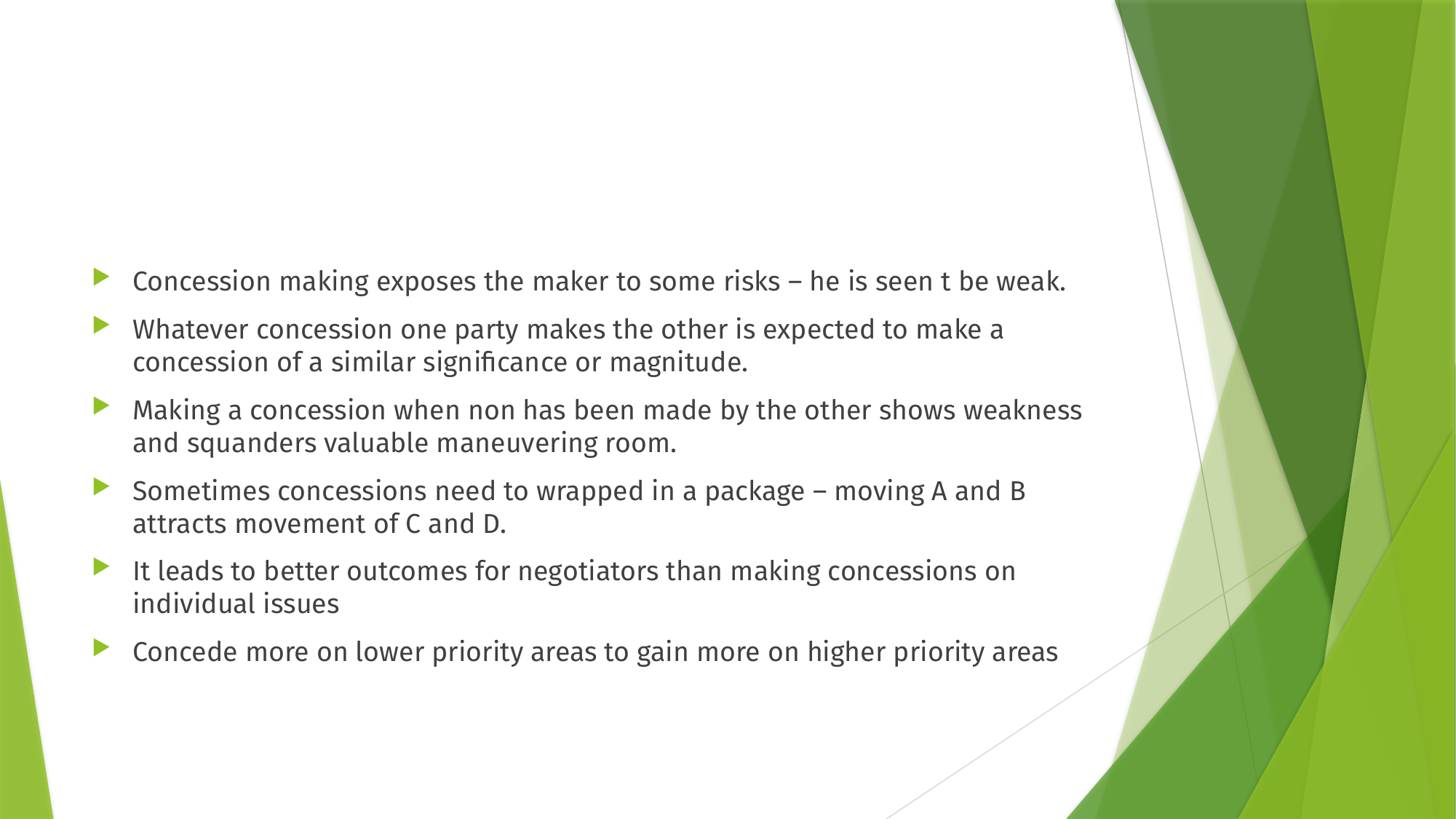

#
Concession making exposes the maker to some risks – he is seen t be weak.
Whatever concession one party makes the other is expected to make a concession of a similar significance or magnitude.
Making a concession when non has been made by the other shows weakness and squanders valuable maneuvering room.
Sometimes concessions need to wrapped in a package – moving A and B attracts movement of C and D.
It leads to better outcomes for negotiators than making concessions on individual issues
Concede more on lower priority areas to gain more on higher priority areas